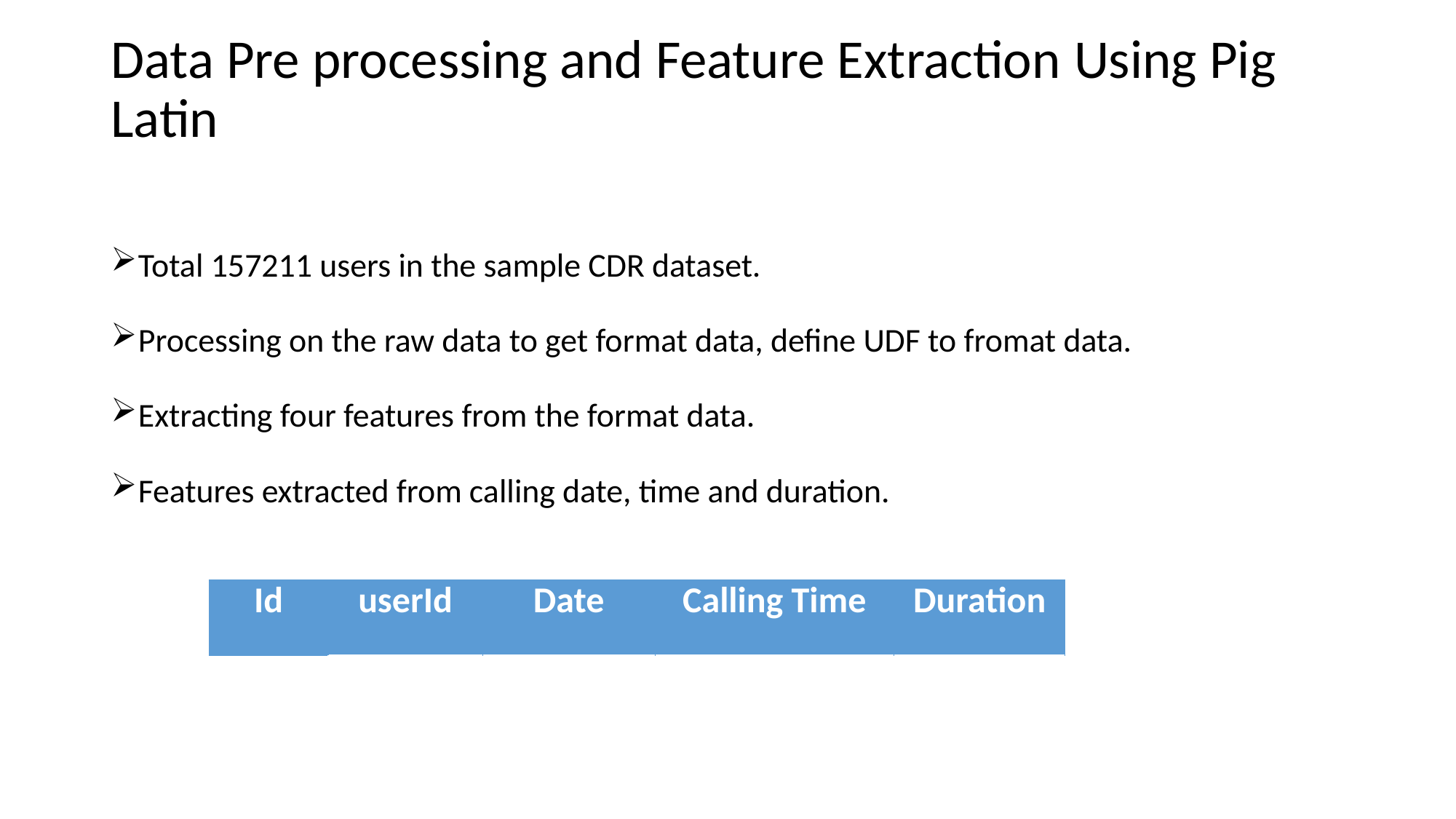

# Data Pre processing and Feature Extraction Using Pig Latin
Total 157211 users in the sample CDR dataset.
Processing on the raw data to get format data, define UDF to fromat data.
Extracting four features from the format data.
Features extracted from calling date, time and duration.

| Id | userId | Date | Calling Time | Duration |
| --- | --- | --- | --- | --- |